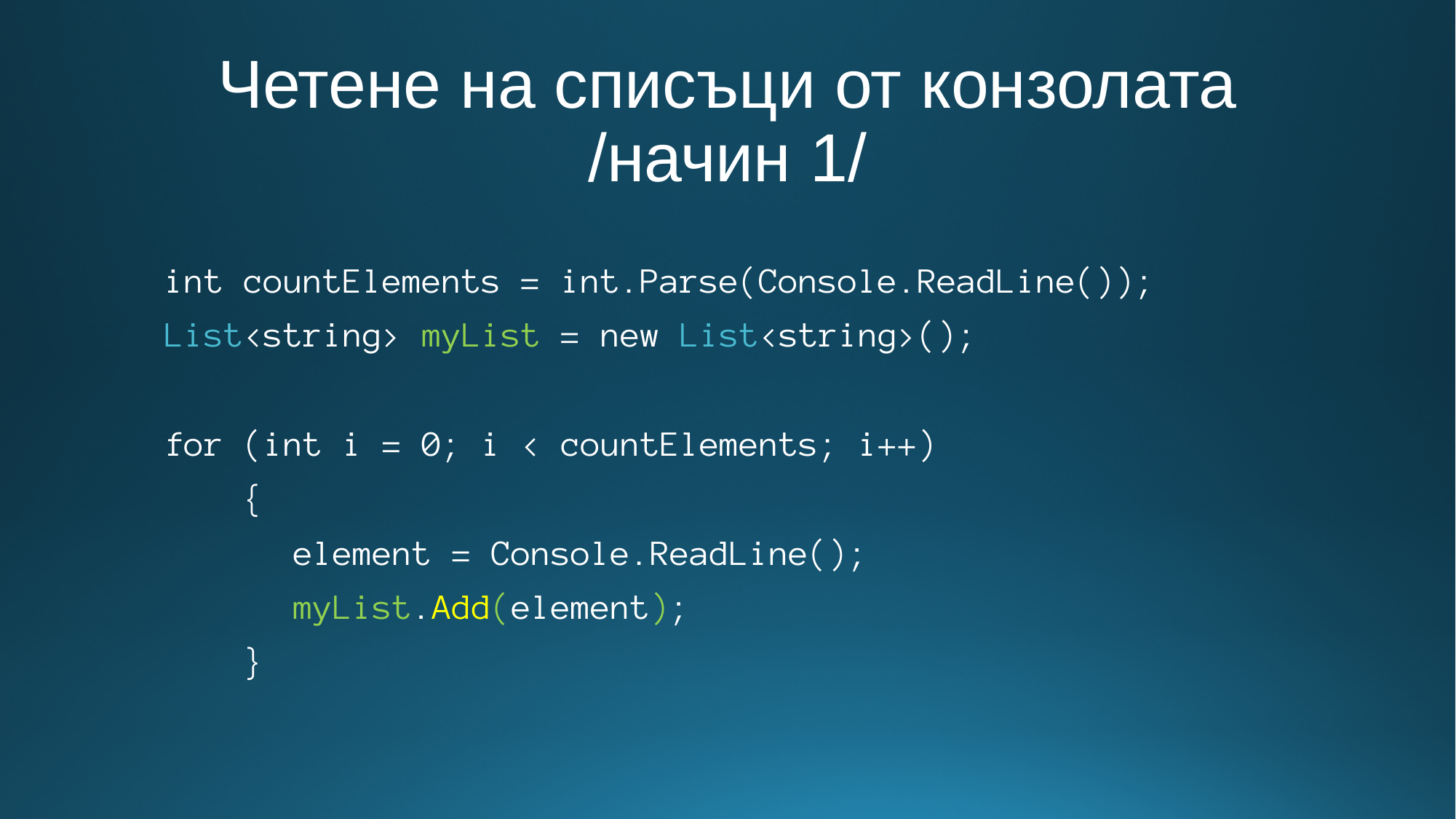

# Четене на списъци от конзолата /начин 1/
int countElements = int.Parse(Console.ReadLine());
List<string> myList = new List<string>();

for (int i = 0; i < countElements; i++)
    {
 	 element = Console.ReadLine();
	 myList.Add(element);
    }